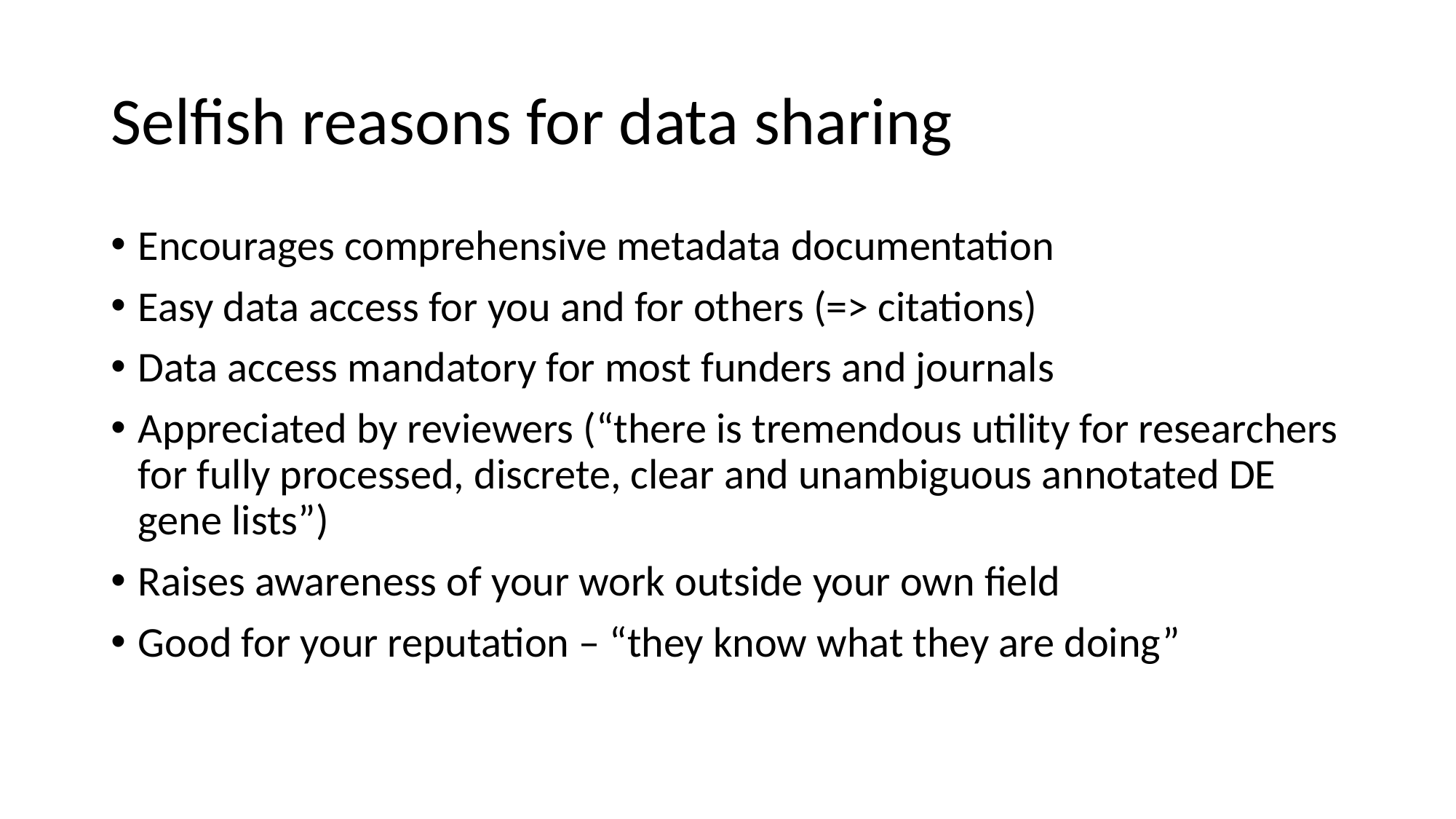

# Selfish reasons for data sharing
Encourages comprehensive metadata documentation
Easy data access for you and for others (=> citations)
Data access mandatory for most funders and journals
Appreciated by reviewers (“there is tremendous utility for researchers for fully processed, discrete, clear and unambiguous annotated DE gene lists”)
Raises awareness of your work outside your own field
Good for your reputation – “they know what they are doing”